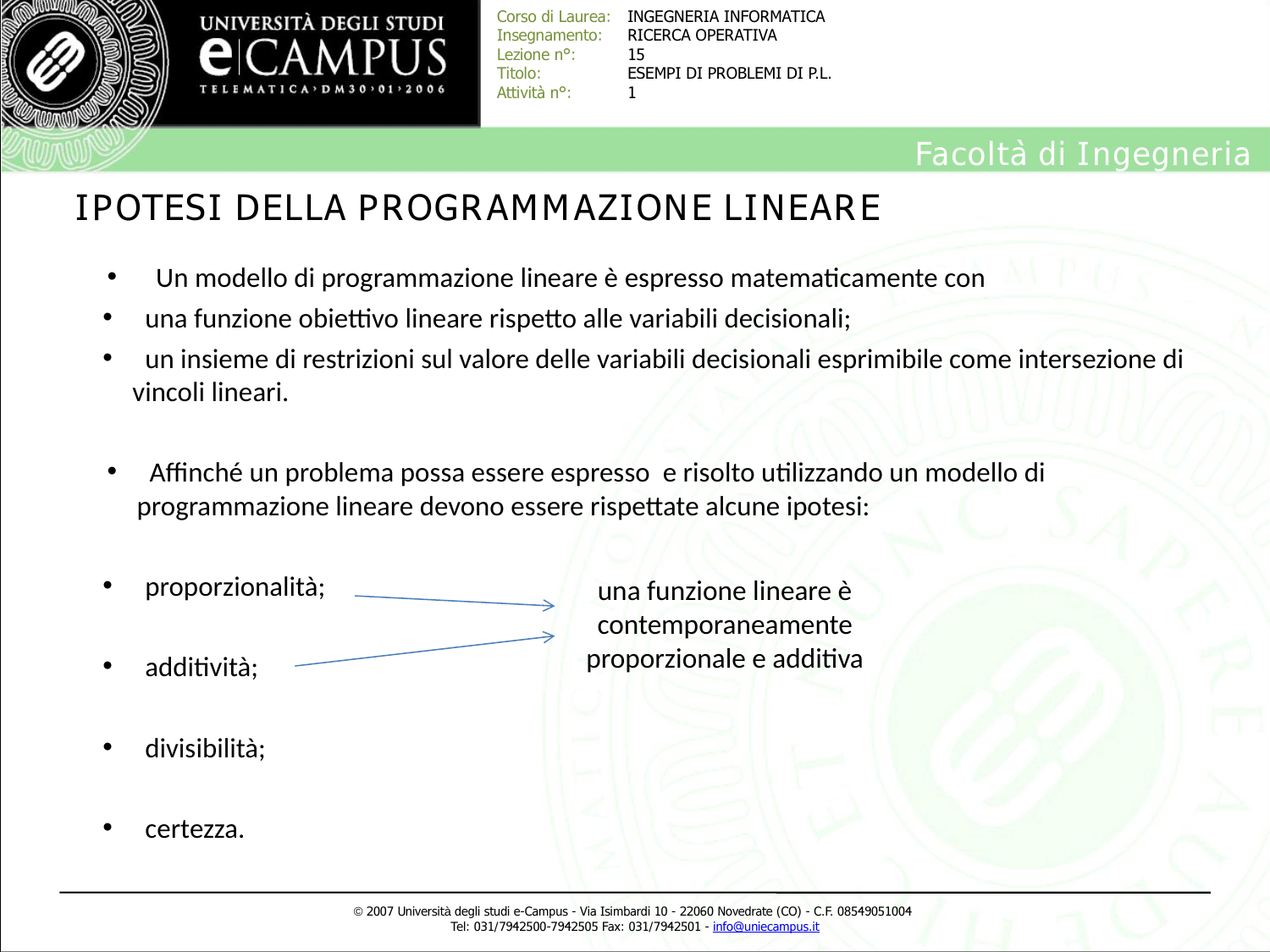

# IPOTESI DELLA PROGRAMMAZIONE LINEARE
   Un modello di programmazione lineare è espresso matematicamente con
  una funzione obiettivo lineare rispetto alle variabili decisionali;
  un insieme di restrizioni sul valore delle variabili decisionali esprimibile come intersezione di vincoli lineari.

  Affinché un problema possa essere espresso  e risolto utilizzando un modello di programmazione lineare devono essere rispettate alcune ipotesi:

  proporzionalità;

  additività;

  divisibilità;

  certezza.
una funzione lineare è contemporaneamente proporzionale e additiva